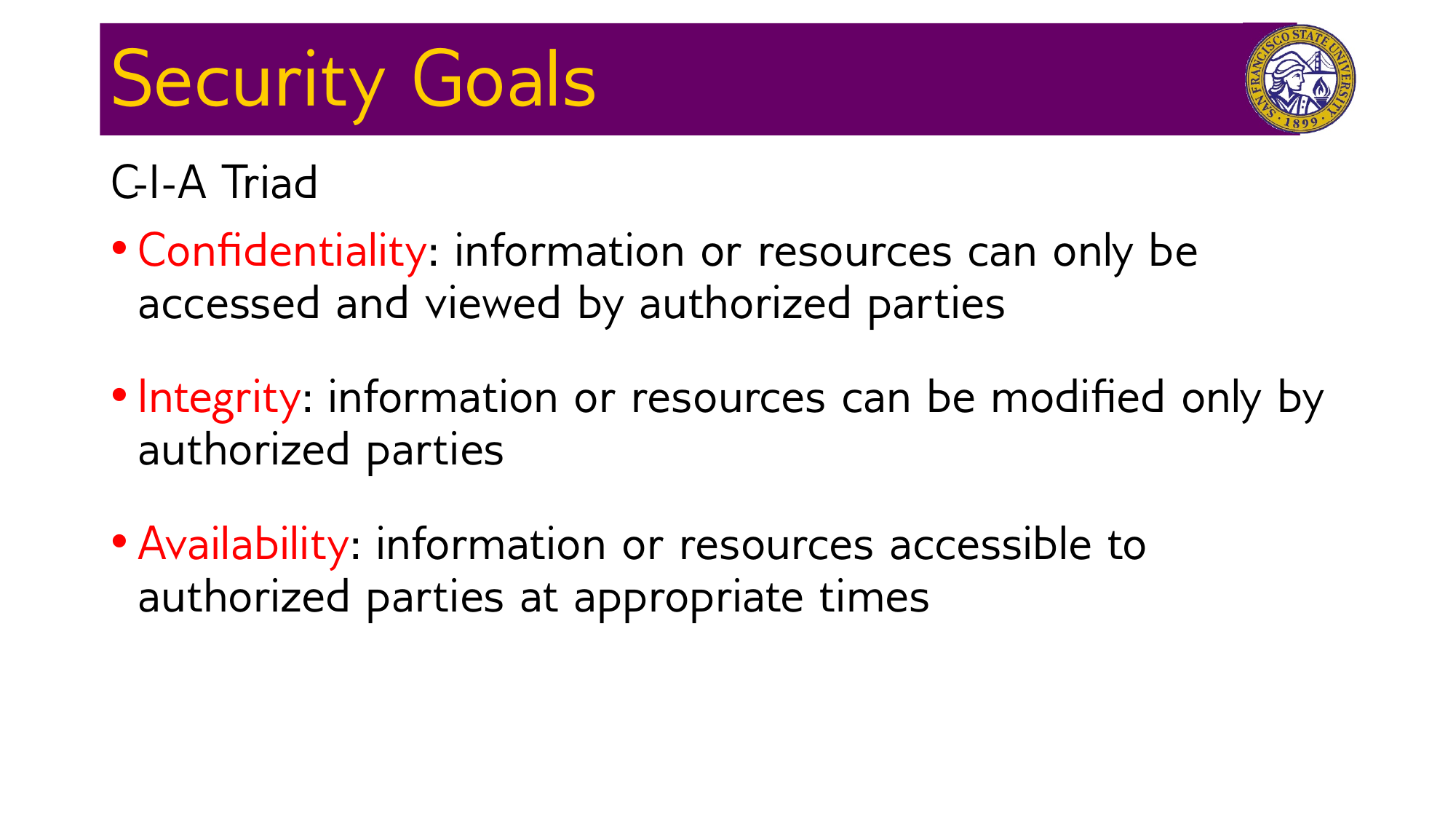

# Security Goals
C-I-A Triad
Confidentiality: information or resources can only be accessed and viewed by authorized parties

Integrity: information or resources can be modified only by authorized parties

Availability: information or resources accessible to authorized parties at appropriate times